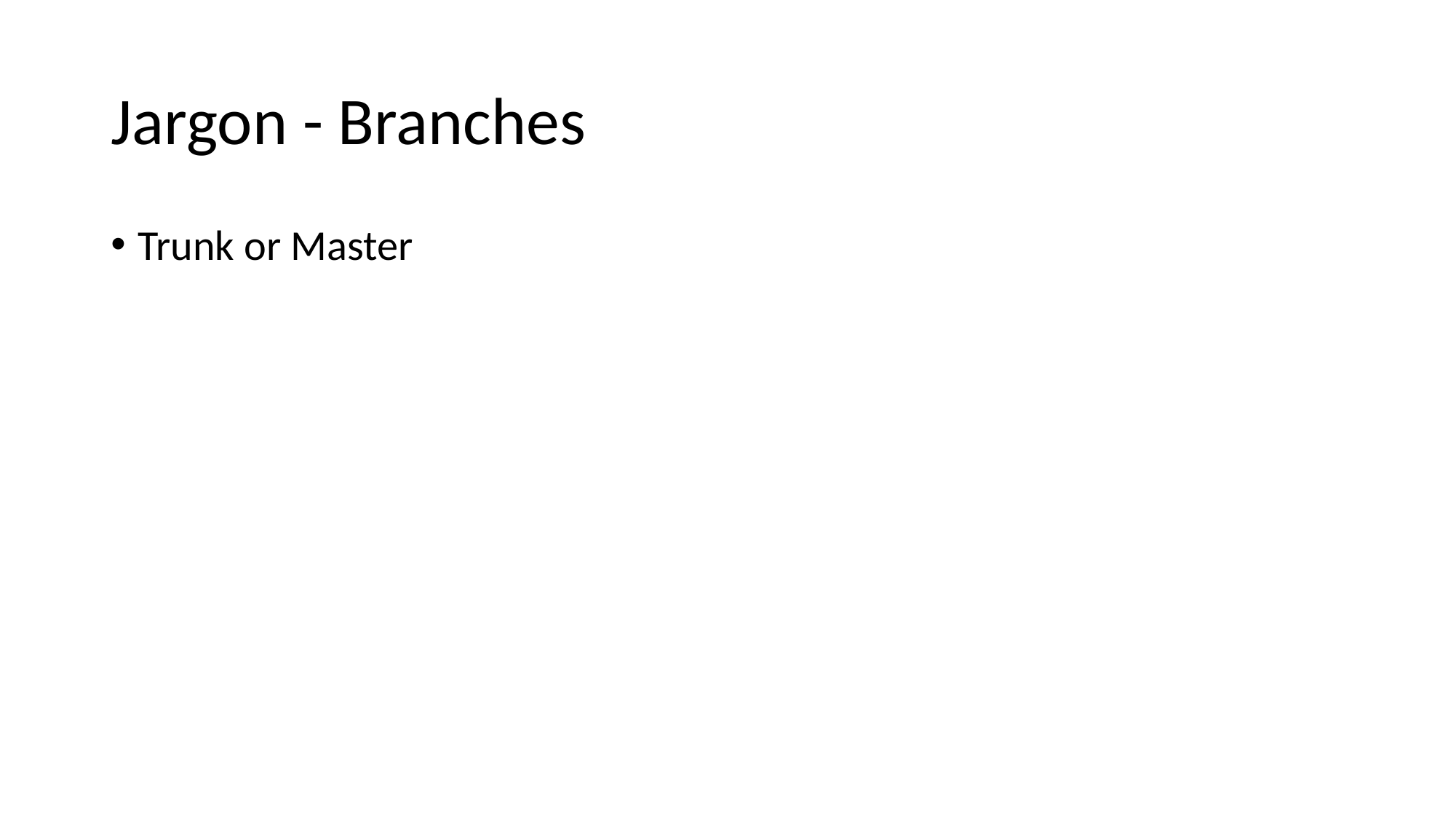

# Jargon - Branches
Trunk or Master